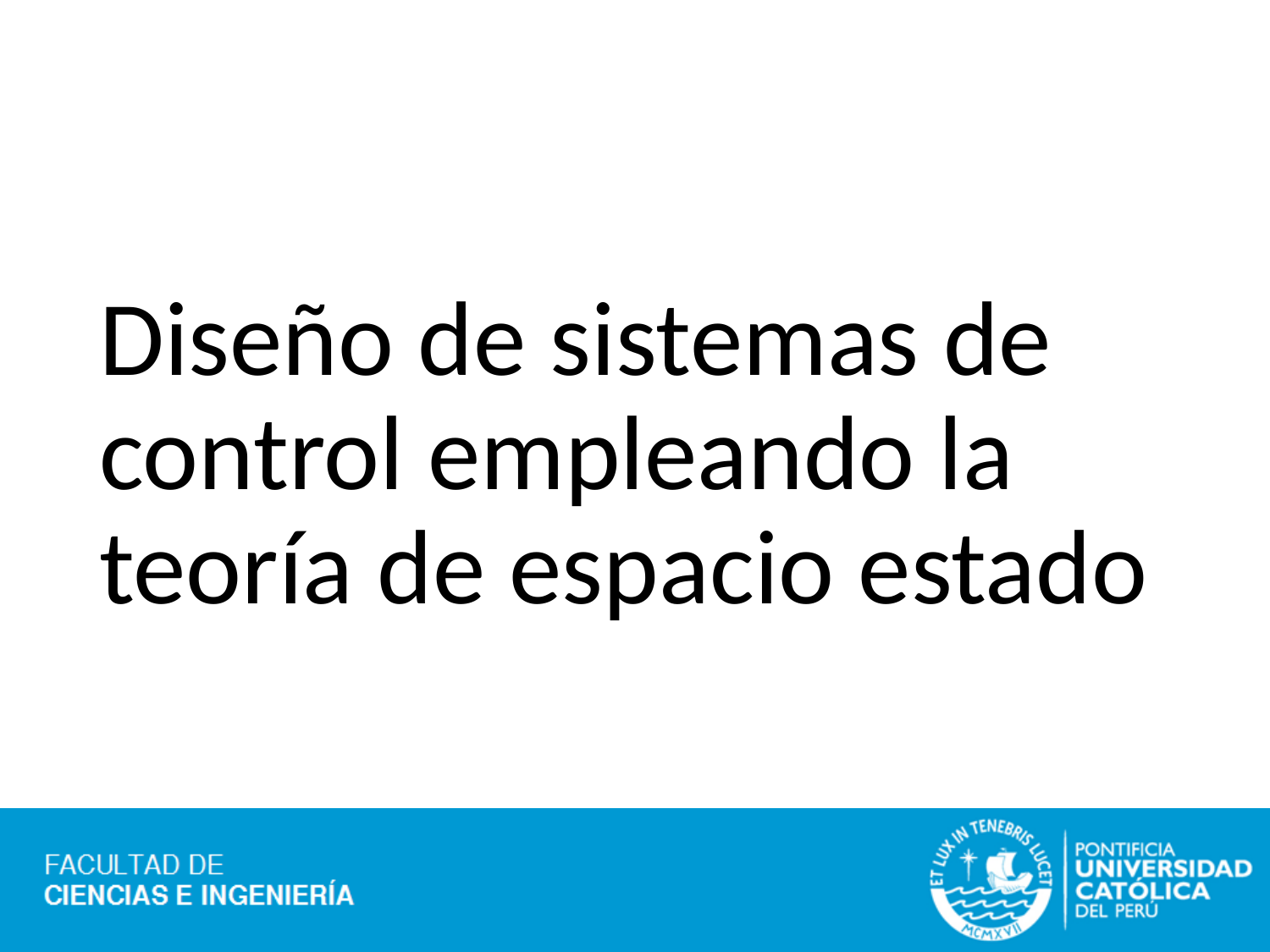

# Diseño de sistemas de control empleando la teoría de espacio estado